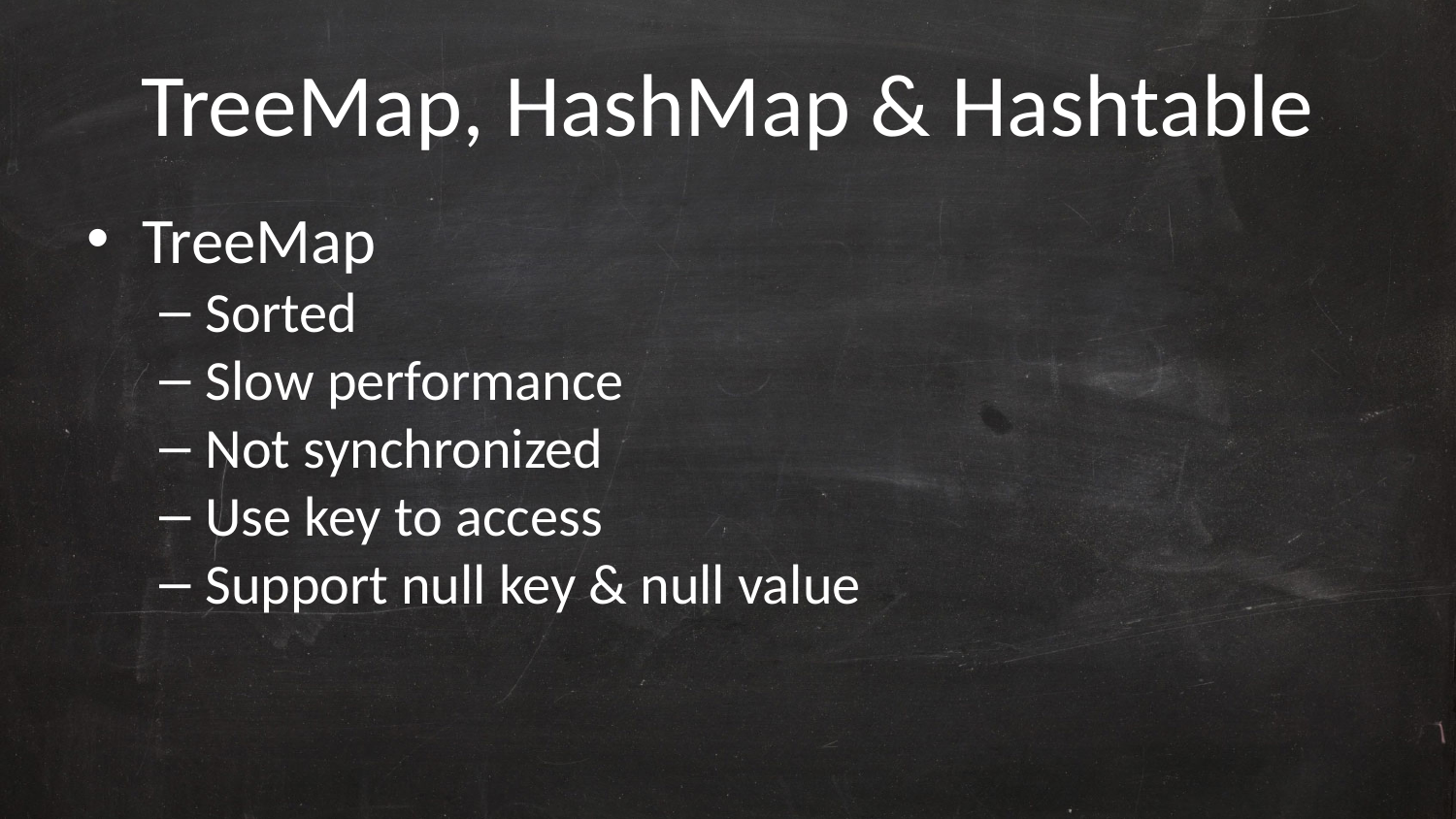

TreeMap, HashMap & Hashtable
TreeMap
Sorted
Slow performance
Not synchronized
Use key to access
Support null key & null value